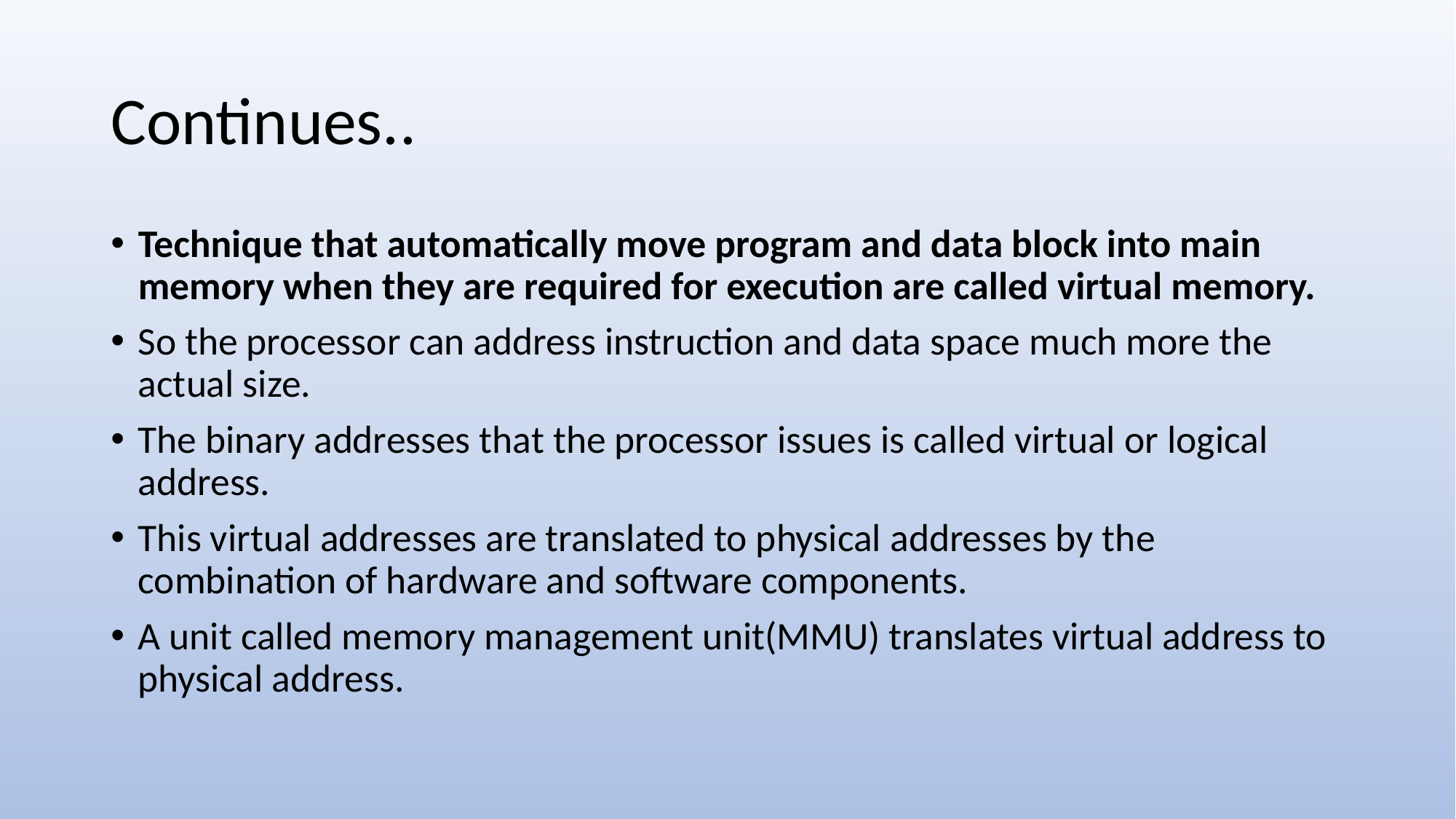

# Continues..
Technique that automatically move program and data block into main memory when they are required for execution are called virtual memory.
So the processor can address instruction and data space much more the actual size.
The binary addresses that the processor issues is called virtual or logical address.
This virtual addresses are translated to physical addresses by the combination of hardware and software components.
A unit called memory management unit(MMU) translates virtual address to physical address.